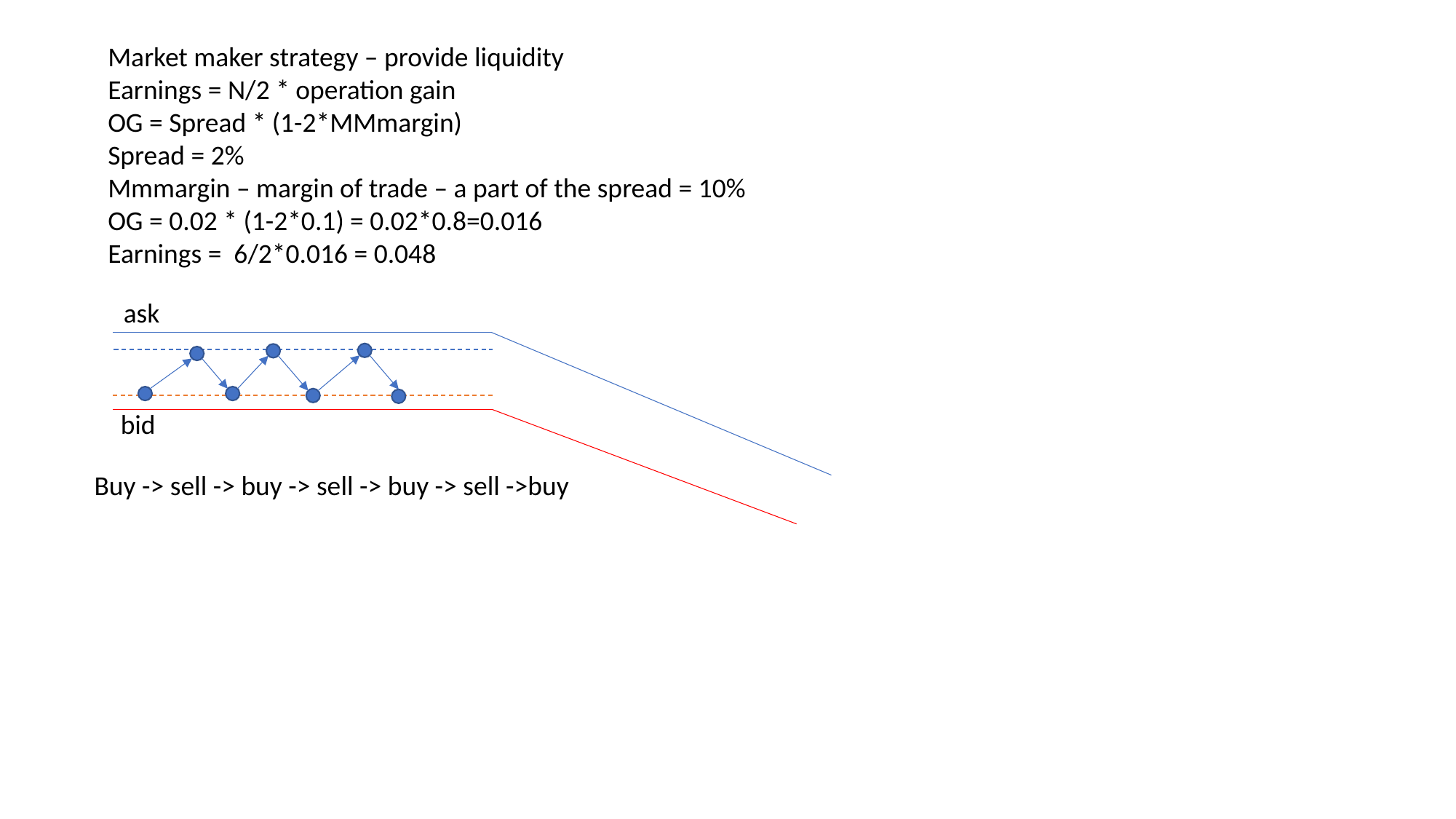

Market maker strategy – provide liquidity
Earnings = N/2 * operation gain
OG = Spread * (1-2*MMmargin)
Spread = 2%
Mmmargin – margin of trade – a part of the spread = 10%
OG = 0.02 * (1-2*0.1) = 0.02*0.8=0.016
Earnings =  6/2*0.016 = 0.048
ask

bid
Buy -> sell -> buy -> sell -> buy -> sell ->buy